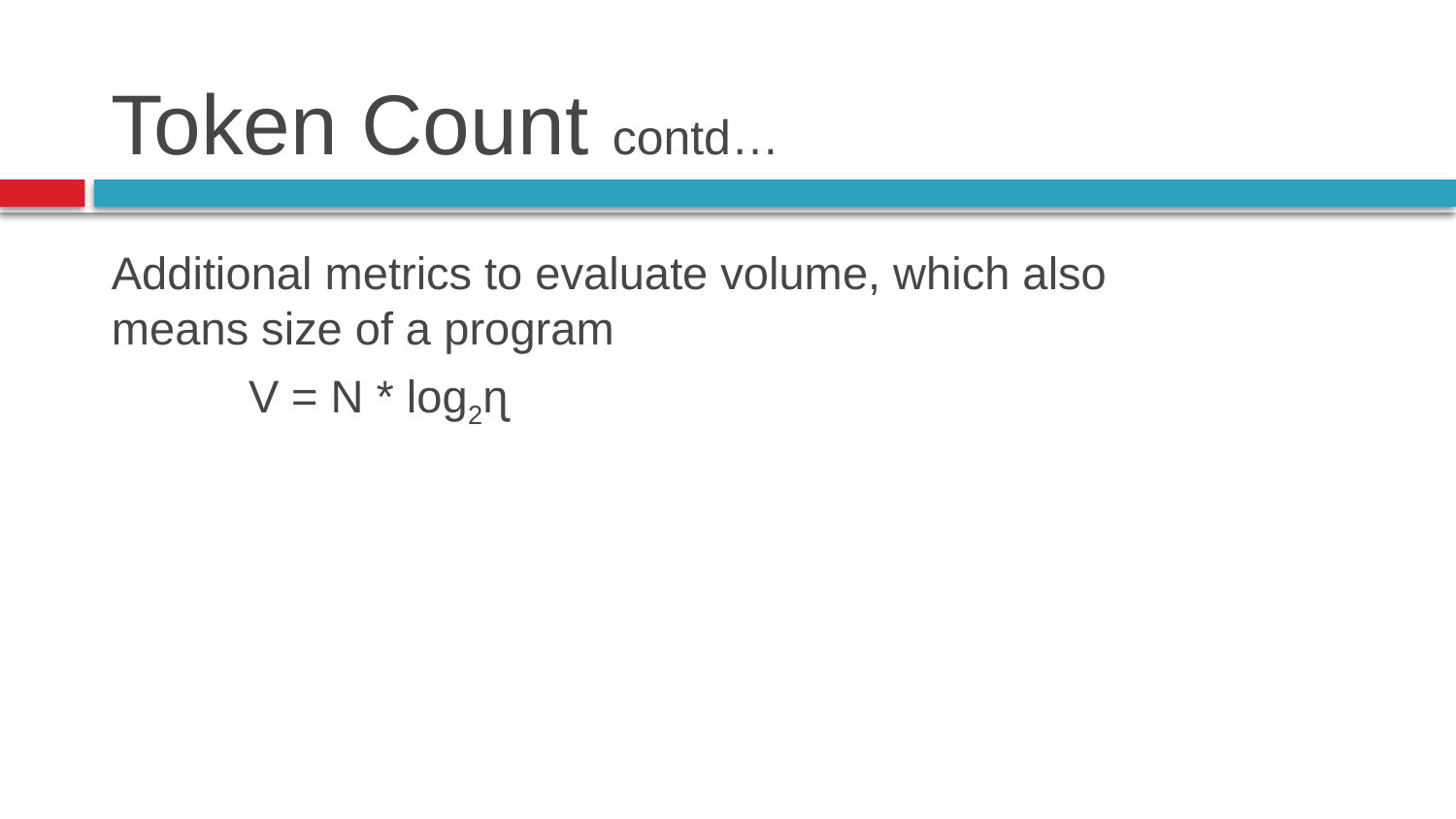

# Token Count contd…
Additional metrics to evaluate volume, which also means size of a program
			V = N * log2ɳ